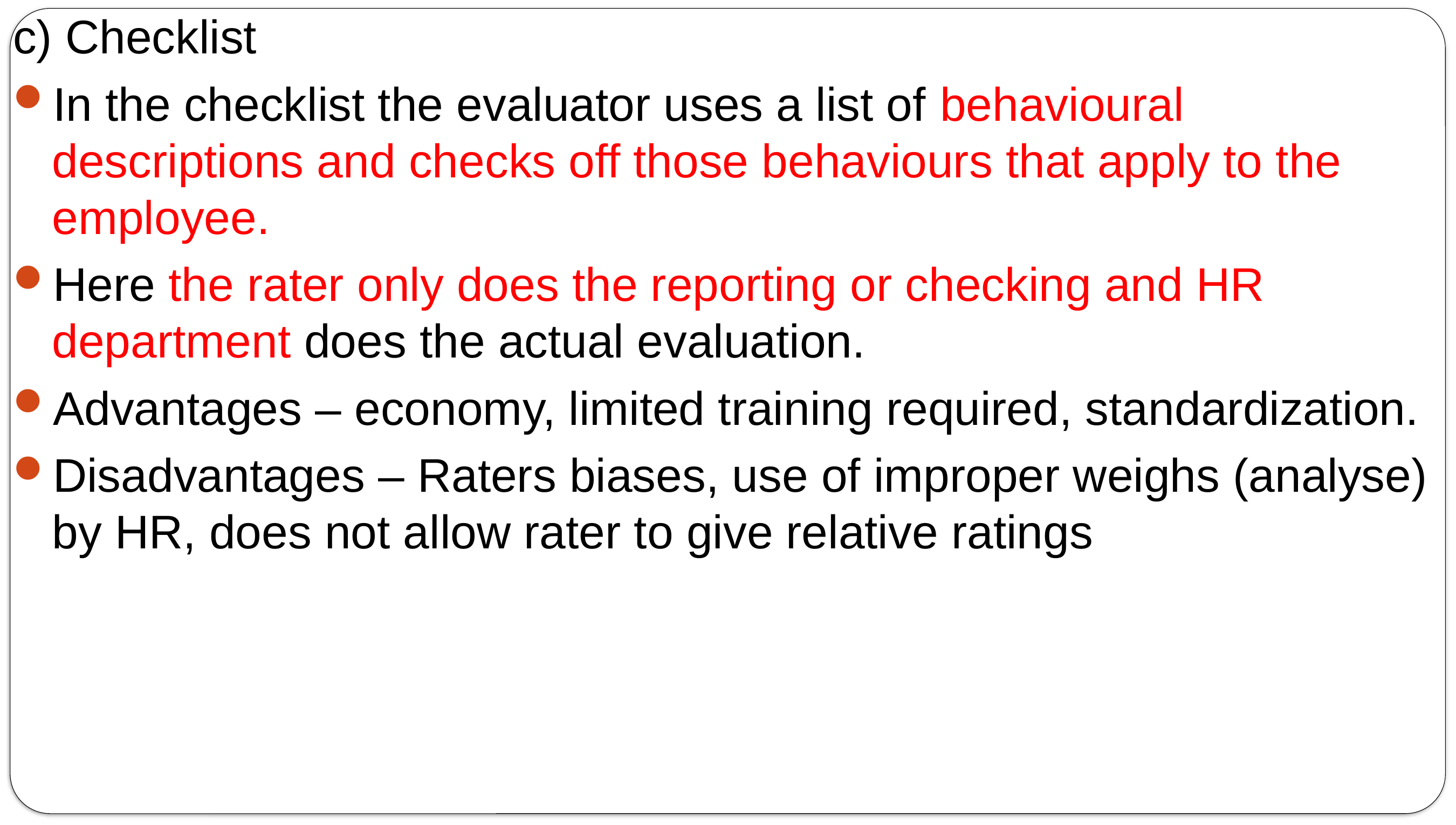

c) Checklist
In the checklist the evaluator uses a list of behavioural descriptions and checks off those behaviours that apply to the employee.
Here the rater only does the reporting or checking and HR department does the actual evaluation.
Advantages – economy, limited training required, standardization.
Disadvantages – Raters biases, use of improper weighs (analyse) by HR, does not allow rater to give relative ratings